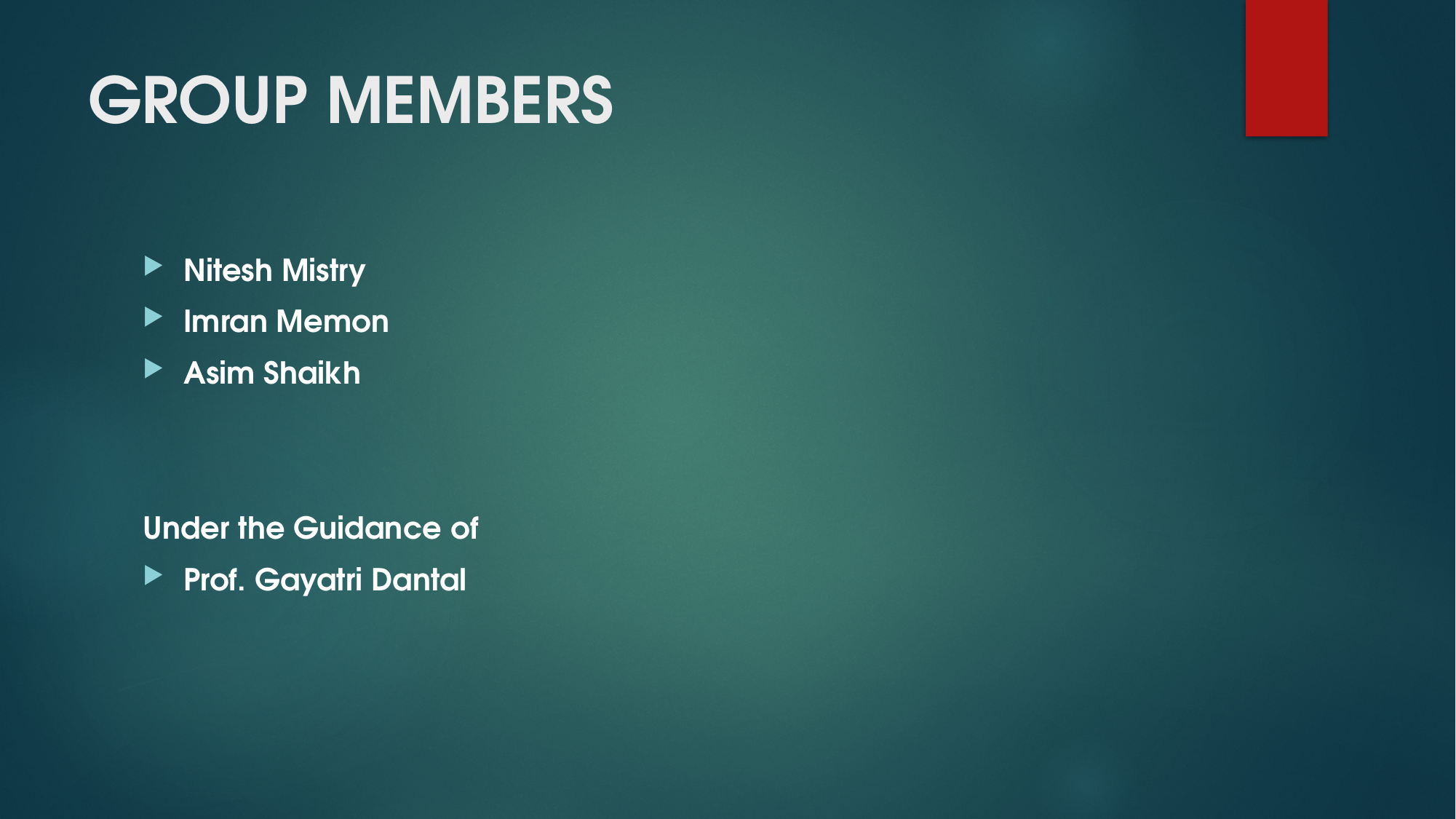

# GROUP MEMBERS
Nitesh Mistry
Imran Memon
Asim Shaikh

Under the Guidance of
Prof. Gayatri Dantal